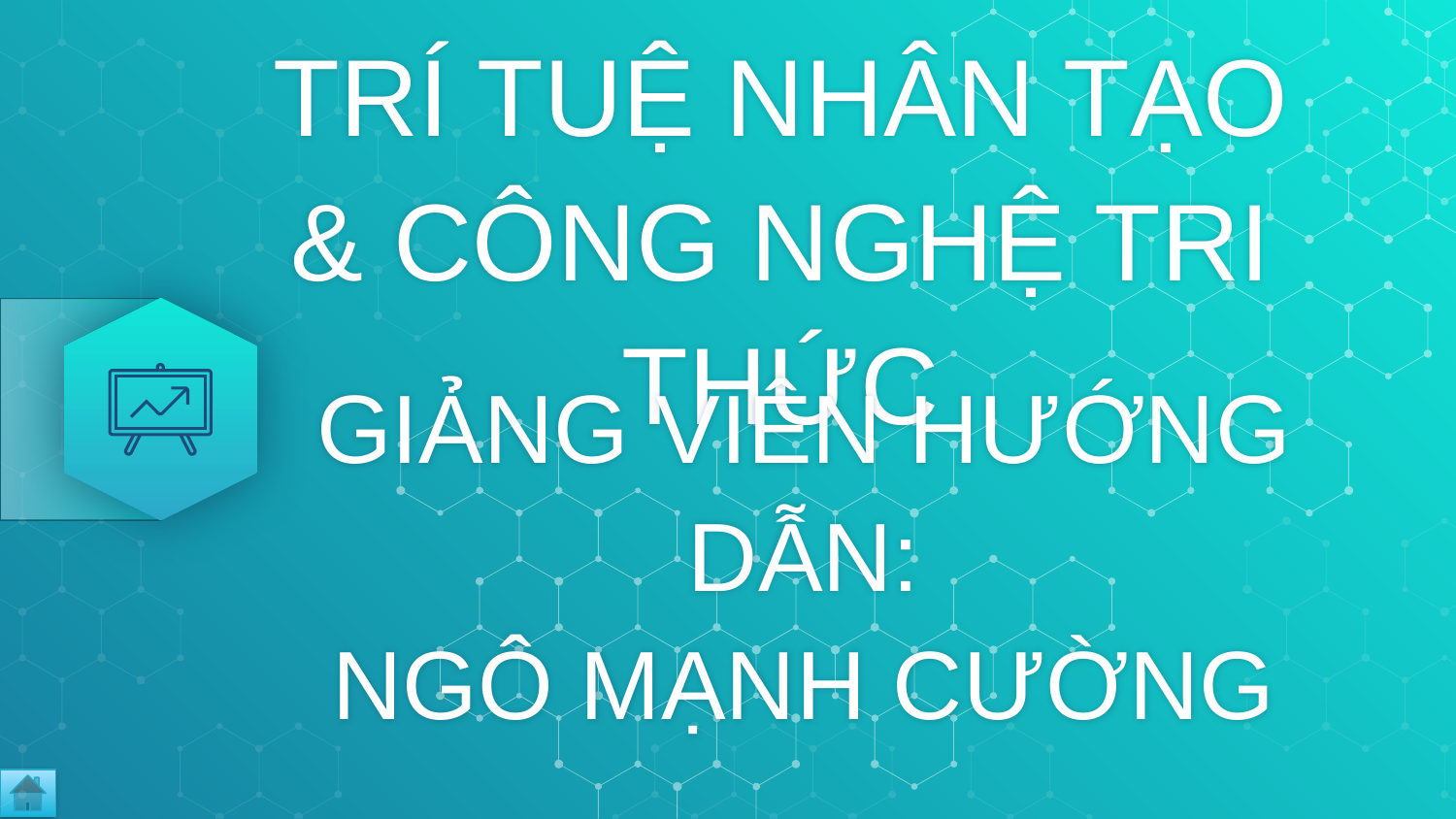

# Trí tuệ nhân tạo & Công nghệ tri thức

Giảng viên hướng dẫn:
Ngô mạnh cường